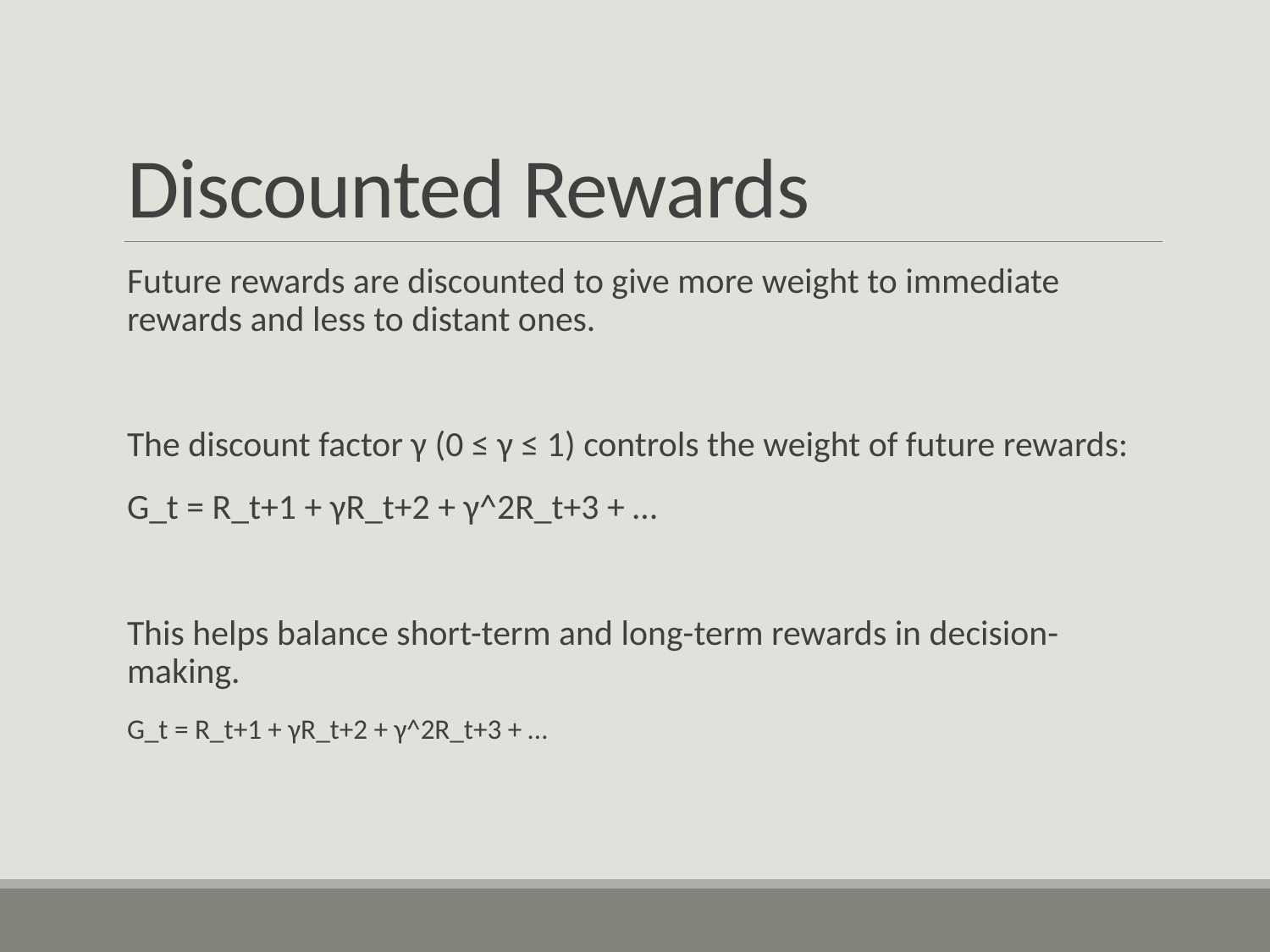

# Discounted Rewards
Future rewards are discounted to give more weight to immediate rewards and less to distant ones.

The discount factor γ (0 ≤ γ ≤ 1) controls the weight of future rewards:
G_t = R_t+1 + γR_t+2 + γ^2R_t+3 + …

This helps balance short-term and long-term rewards in decision-making.
G_t = R_t+1 + γR_t+2 + γ^2R_t+3 + …